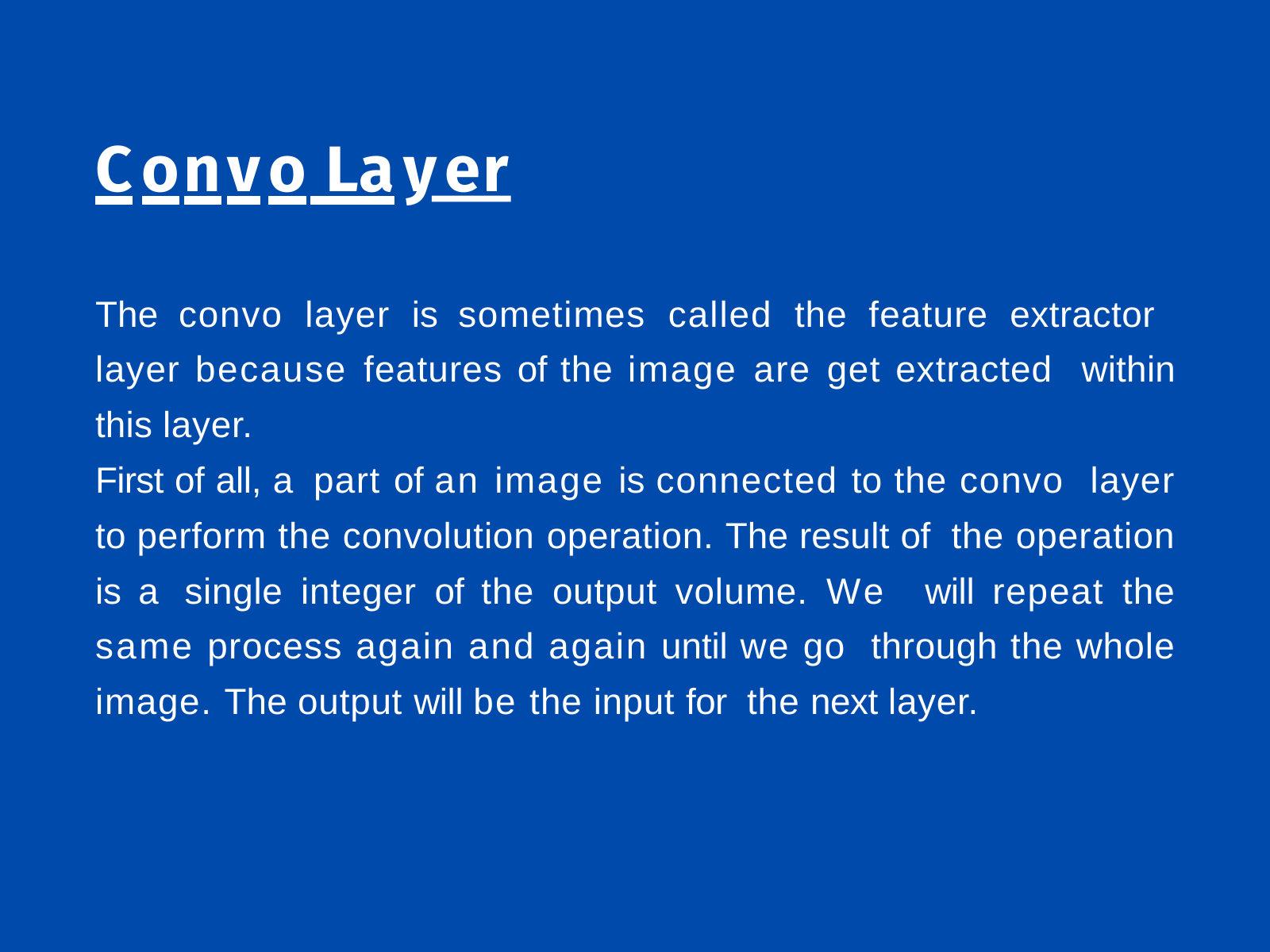

# Convo Layer

The convo layer is sometimes called the feature extractor  layer because features of the image are get extracted  within this layer.
First of all, a part of an image is connected to the convo  layer to perform the convolution operation. The result of  the operation is a single integer of the output volume. We  will repeat the same process again and again until we go  through the whole image. The output will be the input for  the next layer.